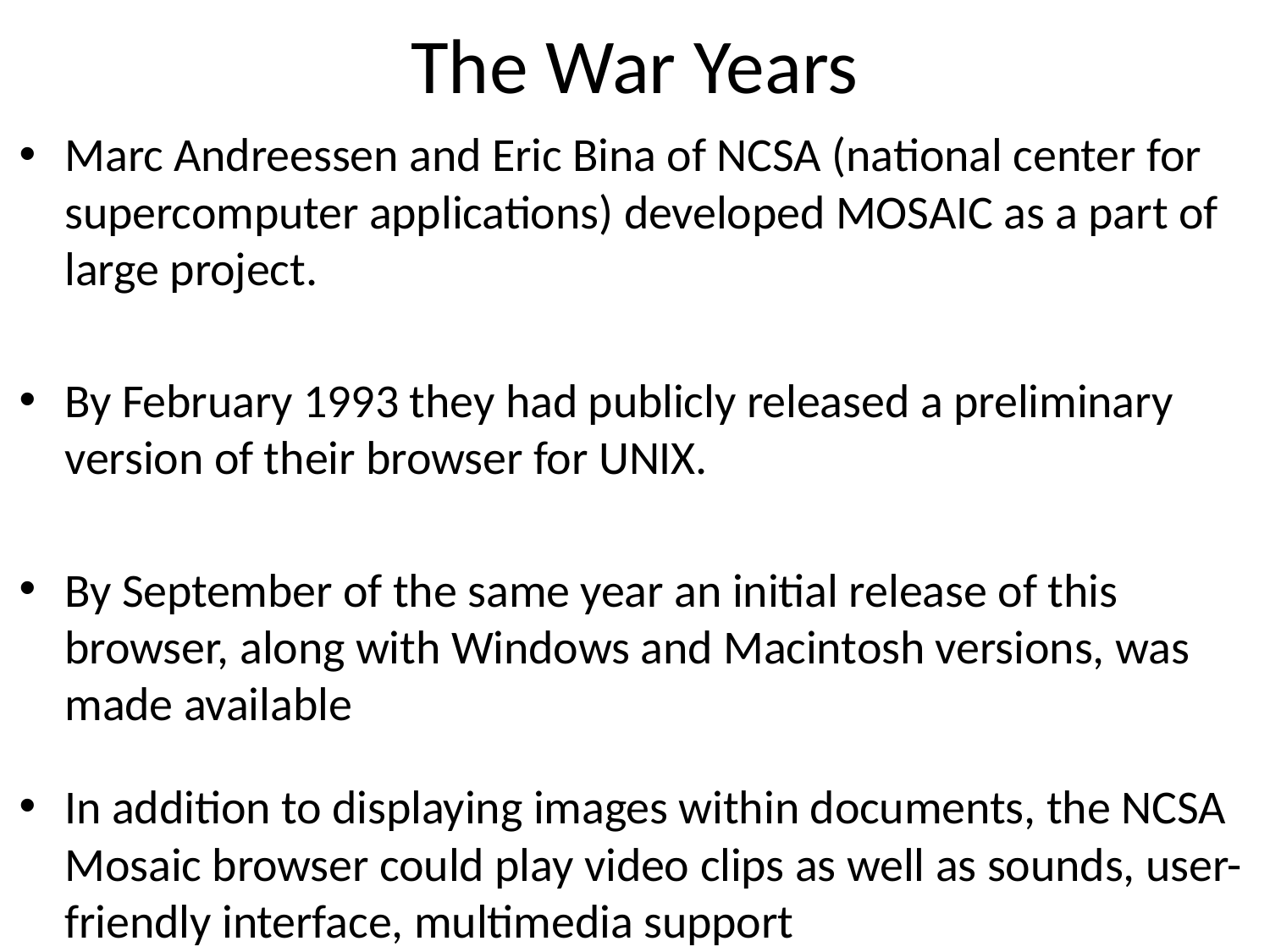

# The War Years
Marc Andreessen and Eric Bina of NCSA (national center for supercomputer applications) developed MOSAIC as a part of large project.

By February 1993 they had publicly released a preliminary version of their browser for UNIX.

By September of the same year an initial release of this browser, along with Windows and Macintosh versions, was made available

In addition to displaying images within documents, the NCSA Mosaic browser could play video clips as well as sounds, user-friendly interface, multimedia support